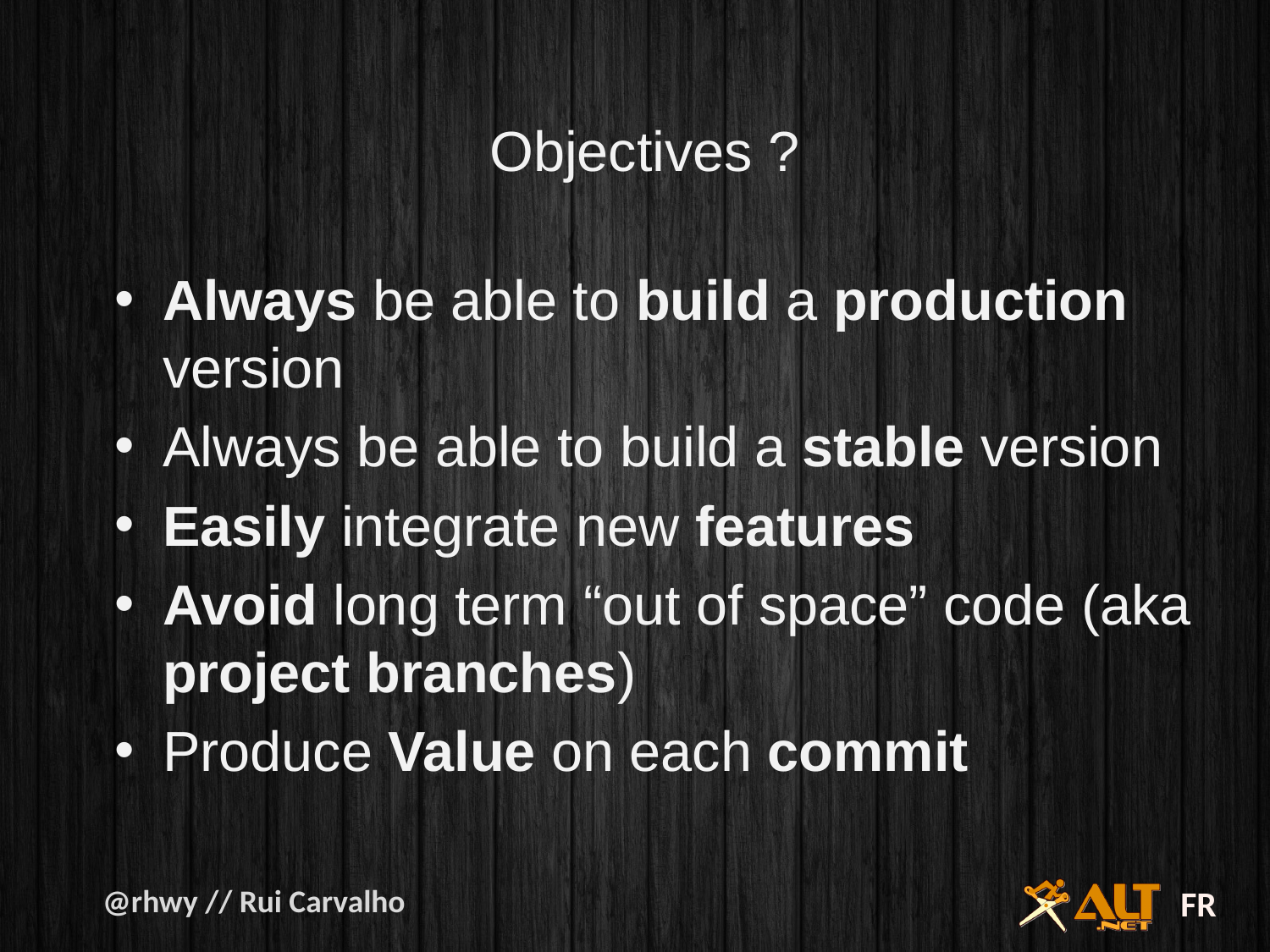

Objectives ?
Always be able to build a production version
Always be able to build a stable version
Easily integrate new features
Avoid long term “out of space” code (aka project branches)
Produce Value on each commit